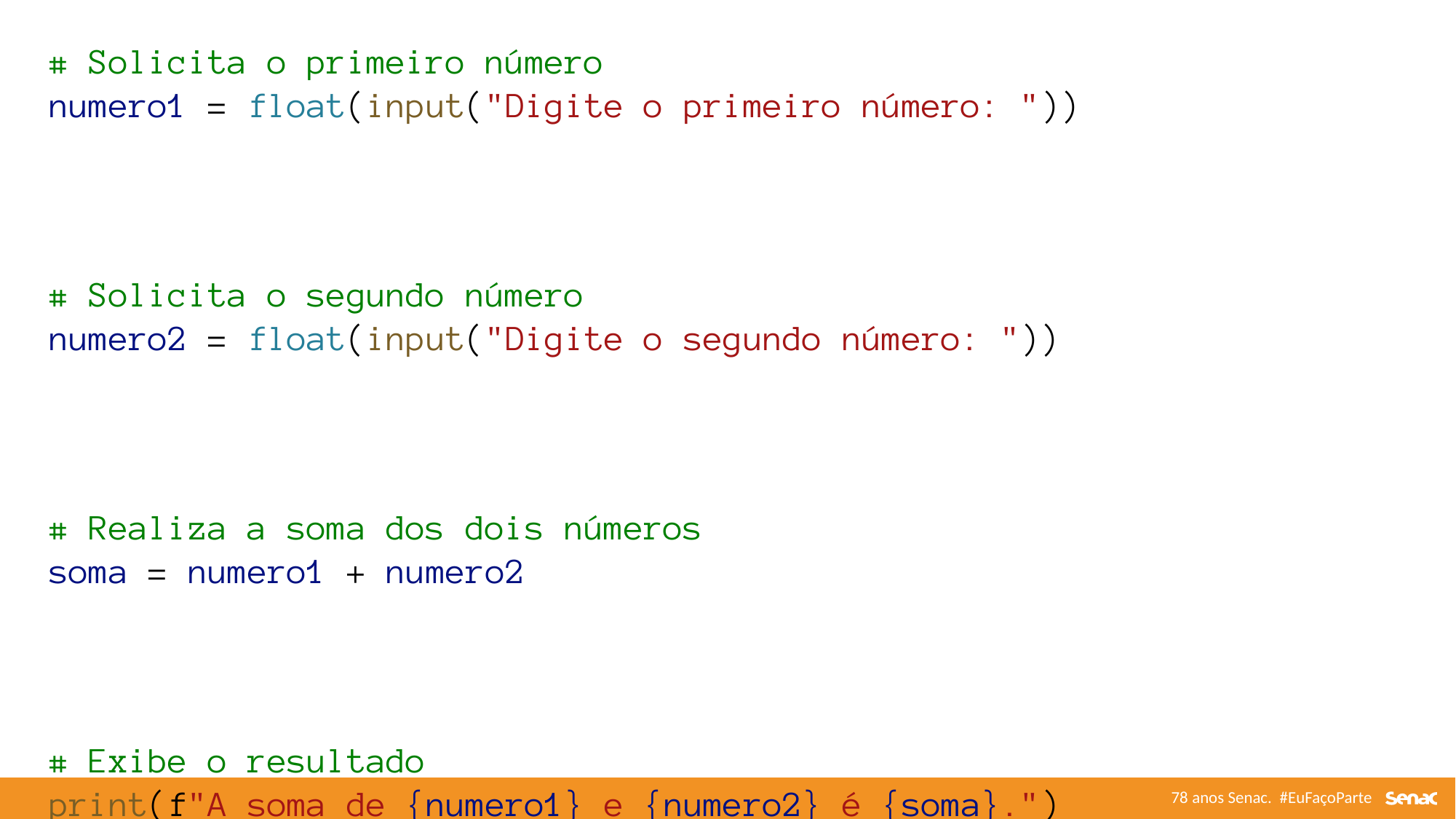

# Solicita o primeiro número
numero1 = float(input("Digite o primeiro número: "))

# Solicita o segundo número
numero2 = float(input("Digite o segundo número: "))

# Realiza a soma dos dois números
soma = numero1 + numero2

# Exibe o resultado
print(f"A soma de {numero1} e {numero2} é {soma}.")